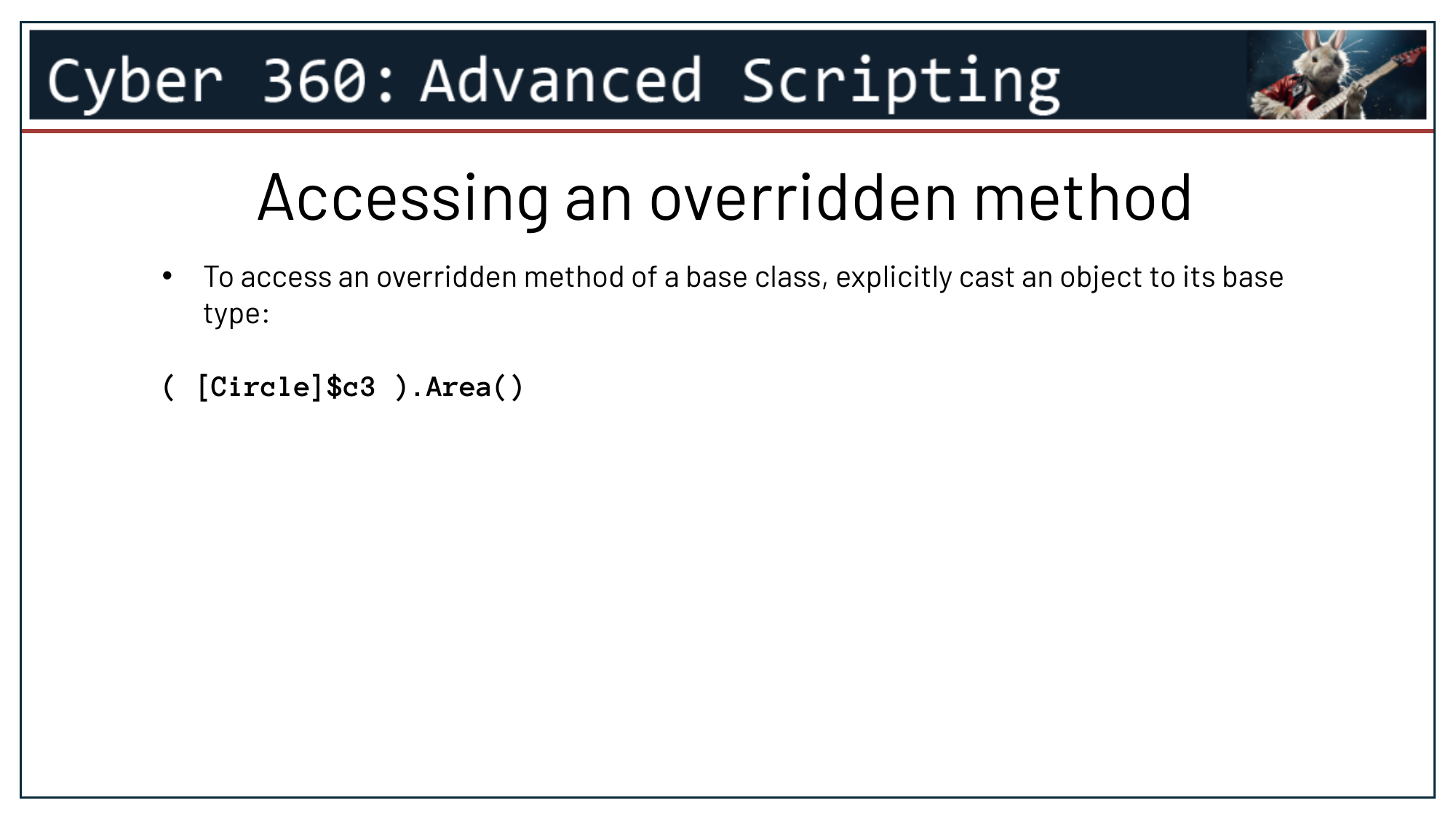

Accessing an overridden method
To access an overridden method of a base class, explicitly cast an object to its base type:

( [Circle]$c3 ).Area()